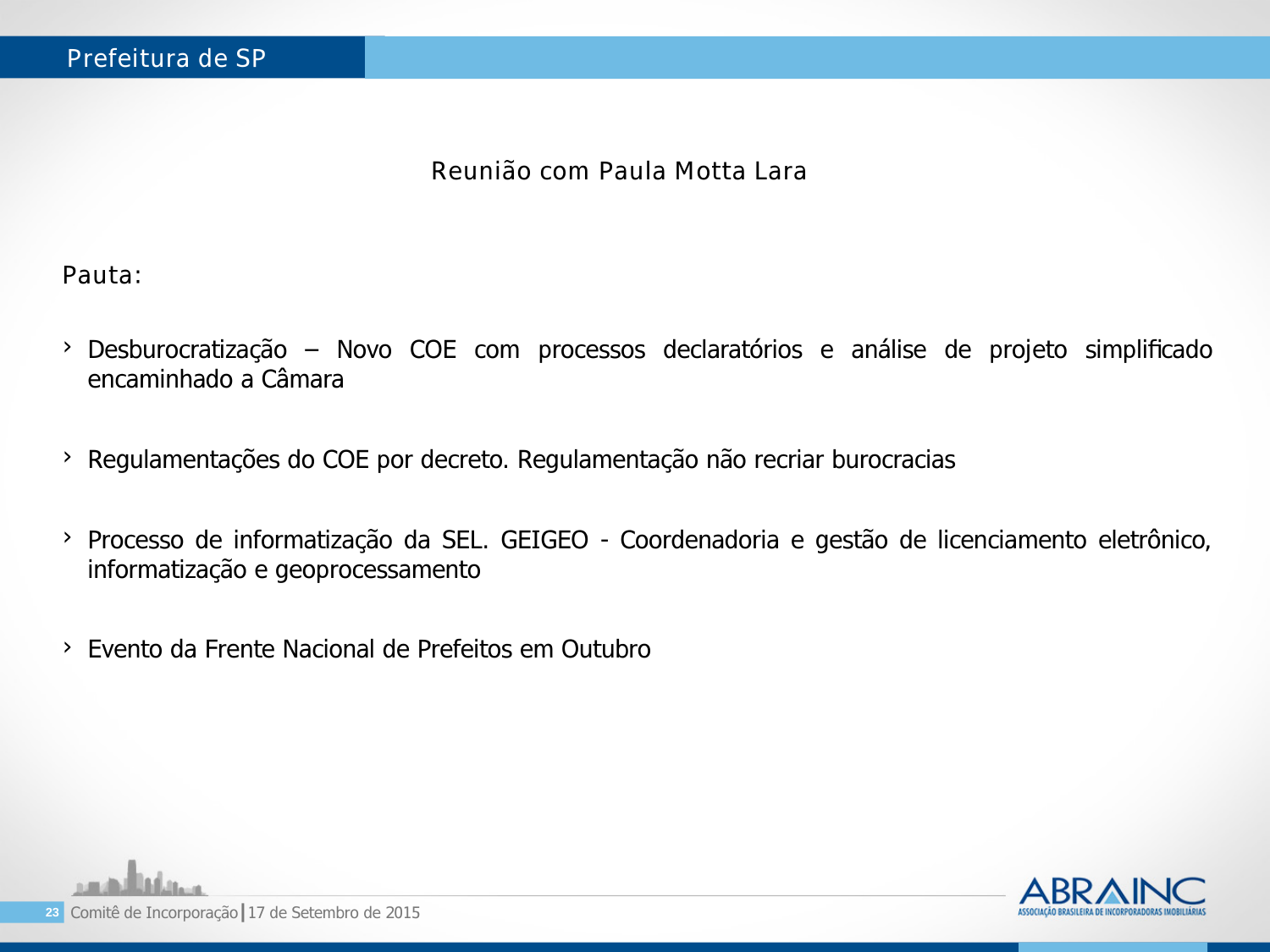

Prefeitura de SP

Reunião com Paula Motta Lara

    Pauta:

Desburocratização – Novo COE com processos declaratórios e análise de projeto simplificado encaminhado a Câmara

Regulamentações do COE por decreto. Regulamentação não recriar burocracias

Processo de informatização da SEL. GEIGEO - Coordenadoria e gestão de licenciamento eletrônico, informatização e geoprocessamento

Evento da Frente Nacional de Prefeitos em Outubro